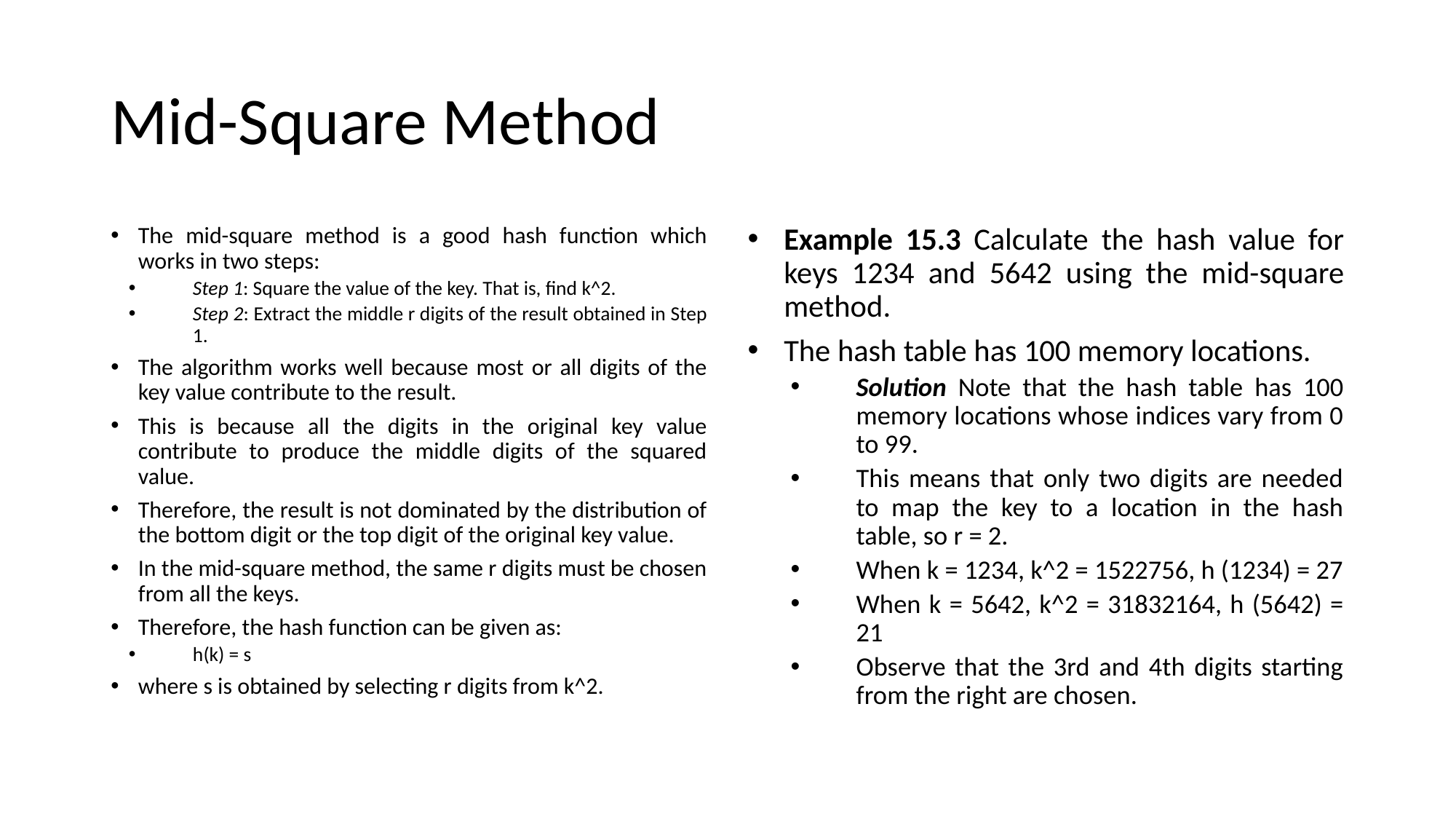

# Mid-Square Method
The mid-square method is a good hash function which works in two steps:
Step 1: Square the value of the key. That is, find k^2.
Step 2: Extract the middle r digits of the result obtained in Step 1.
The algorithm works well because most or all digits of the key value contribute to the result.
This is because all the digits in the original key value contribute to produce the middle digits of the squared value.
Therefore, the result is not dominated by the distribution of the bottom digit or the top digit of the original key value.
In the mid-square method, the same r digits must be chosen from all the keys.
Therefore, the hash function can be given as:
h(k) = s
where s is obtained by selecting r digits from k^2.
Example 15.3 Calculate the hash value for keys 1234 and 5642 using the mid-square method.
The hash table has 100 memory locations.
Solution Note that the hash table has 100 memory locations whose indices vary from 0 to 99.
This means that only two digits are needed to map the key to a location in the hash table, so r = 2.
When k = 1234, k^2 = 1522756, h (1234) = 27
When k = 5642, k^2 = 31832164, h (5642) = 21
Observe that the 3rd and 4th digits starting from the right are chosen.